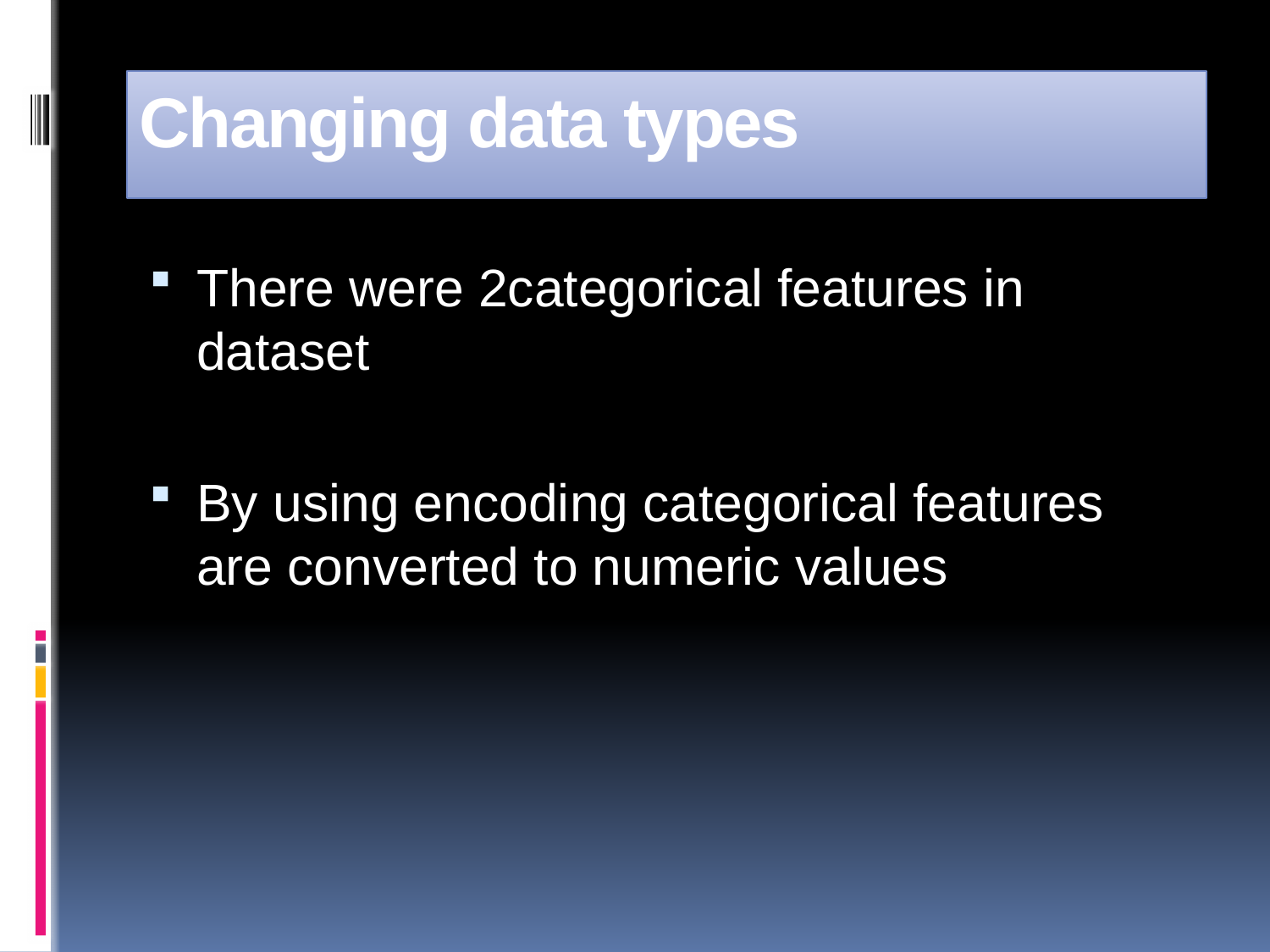

# Changing data types
There were 2categorical features in dataset

By using encoding categorical features are converted to numeric values